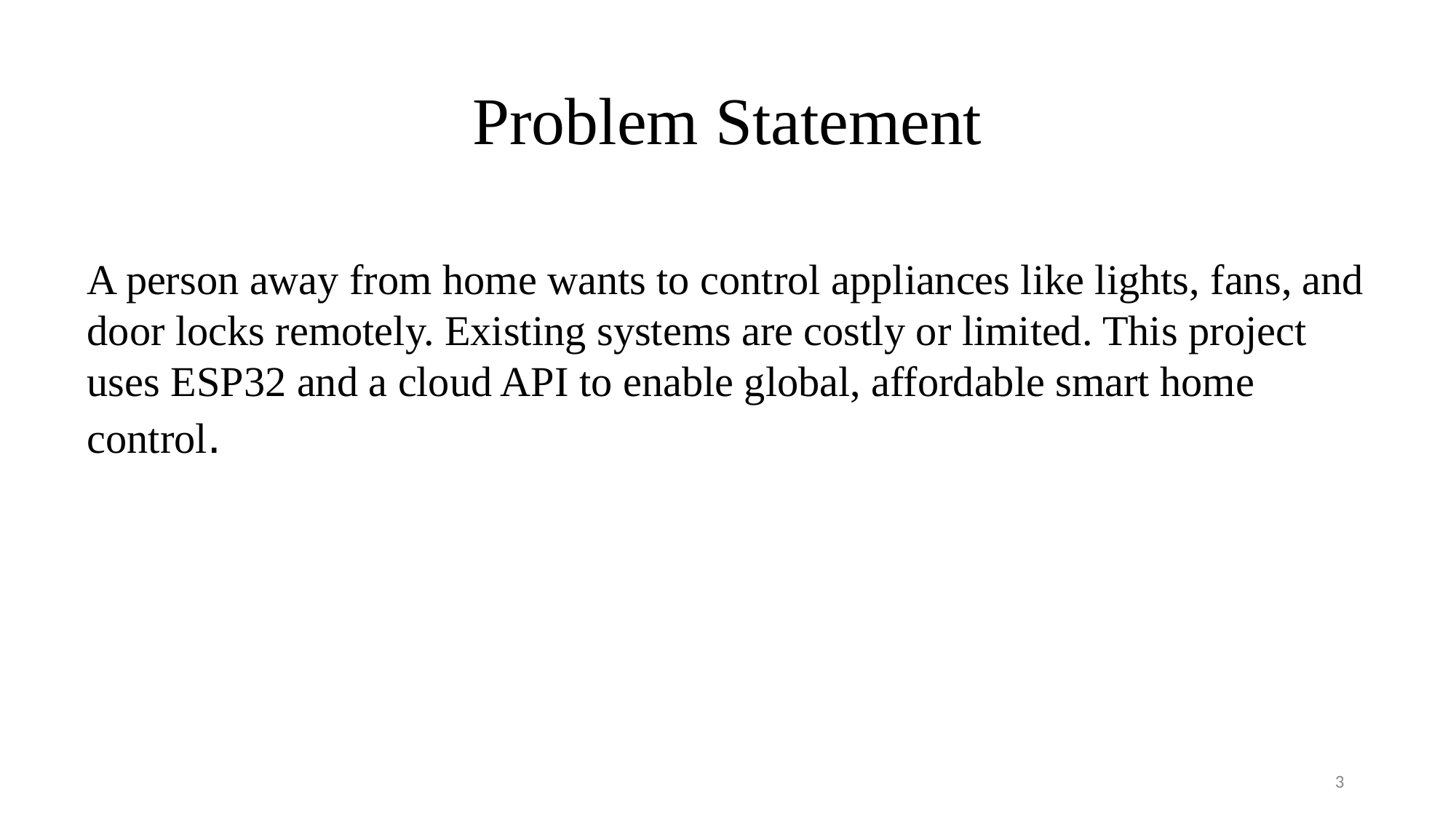

# Problem Statement
A person away from home wants to control appliances like lights, fans, and door locks remotely. Existing systems are costly or limited. This project uses ESP32 and a cloud API to enable global, affordable smart home control.
3